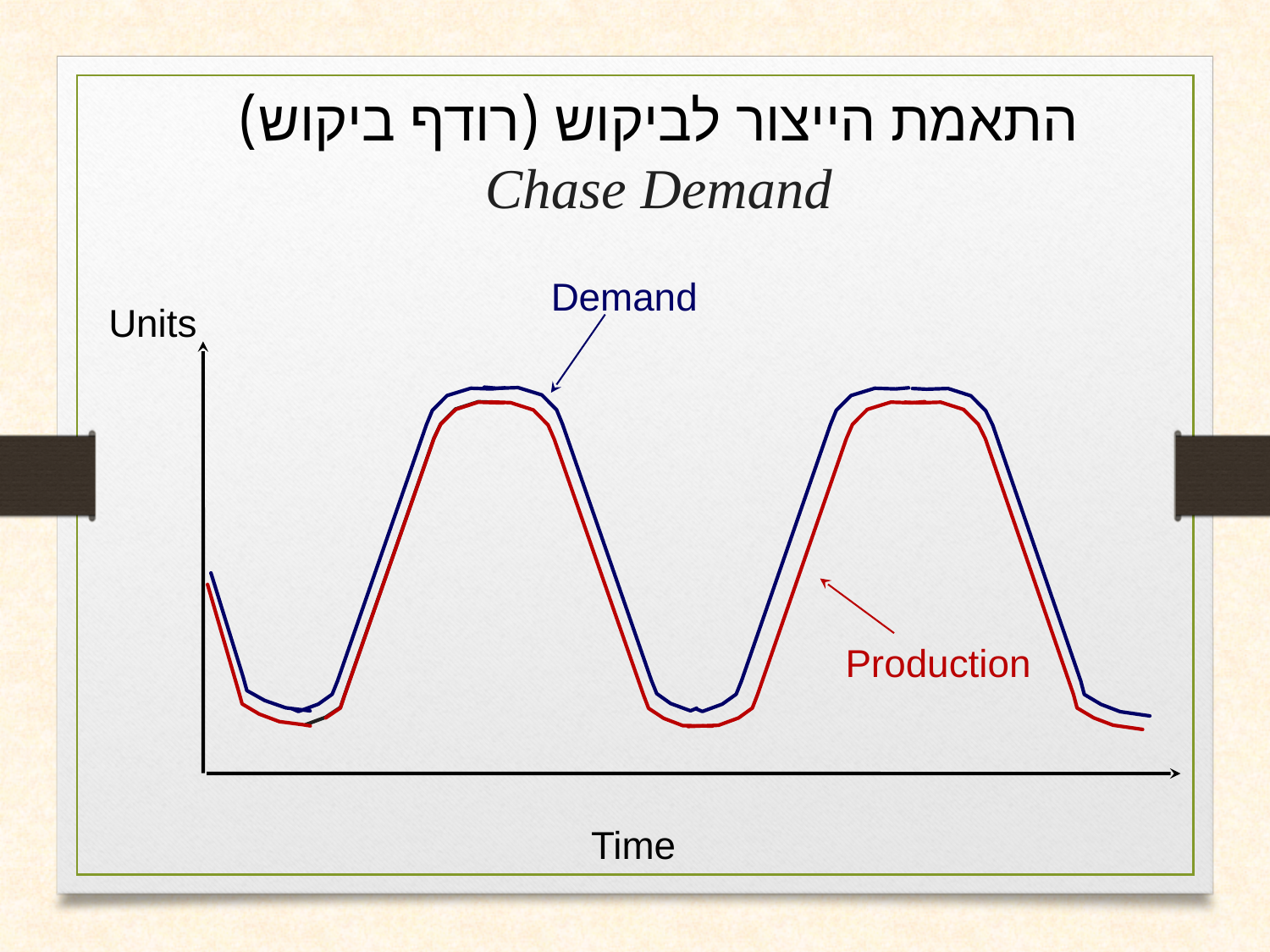

התאמת הייצור לביקוש (רודף ביקוש)
Chase Demand
Demand
Units

Production

Time